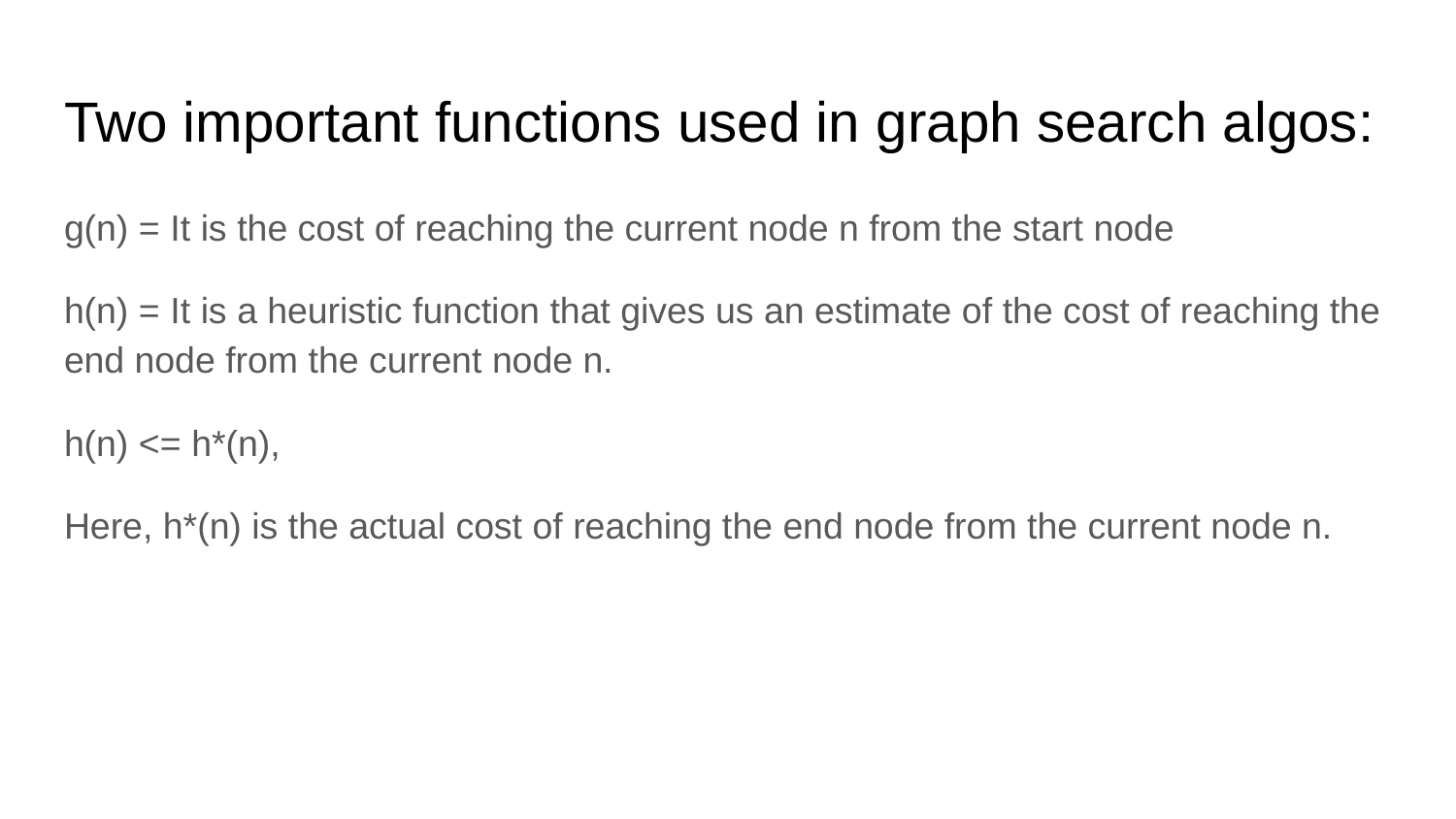

# Two important functions used in graph search algos:
g(n) = It is the cost of reaching the current node n from the start node
h(n) = It is a heuristic function that gives us an estimate of the cost of reaching the end node from the current node n.
h(n) <= h*(n),
Here, h*(n) is the actual cost of reaching the end node from the current node n.